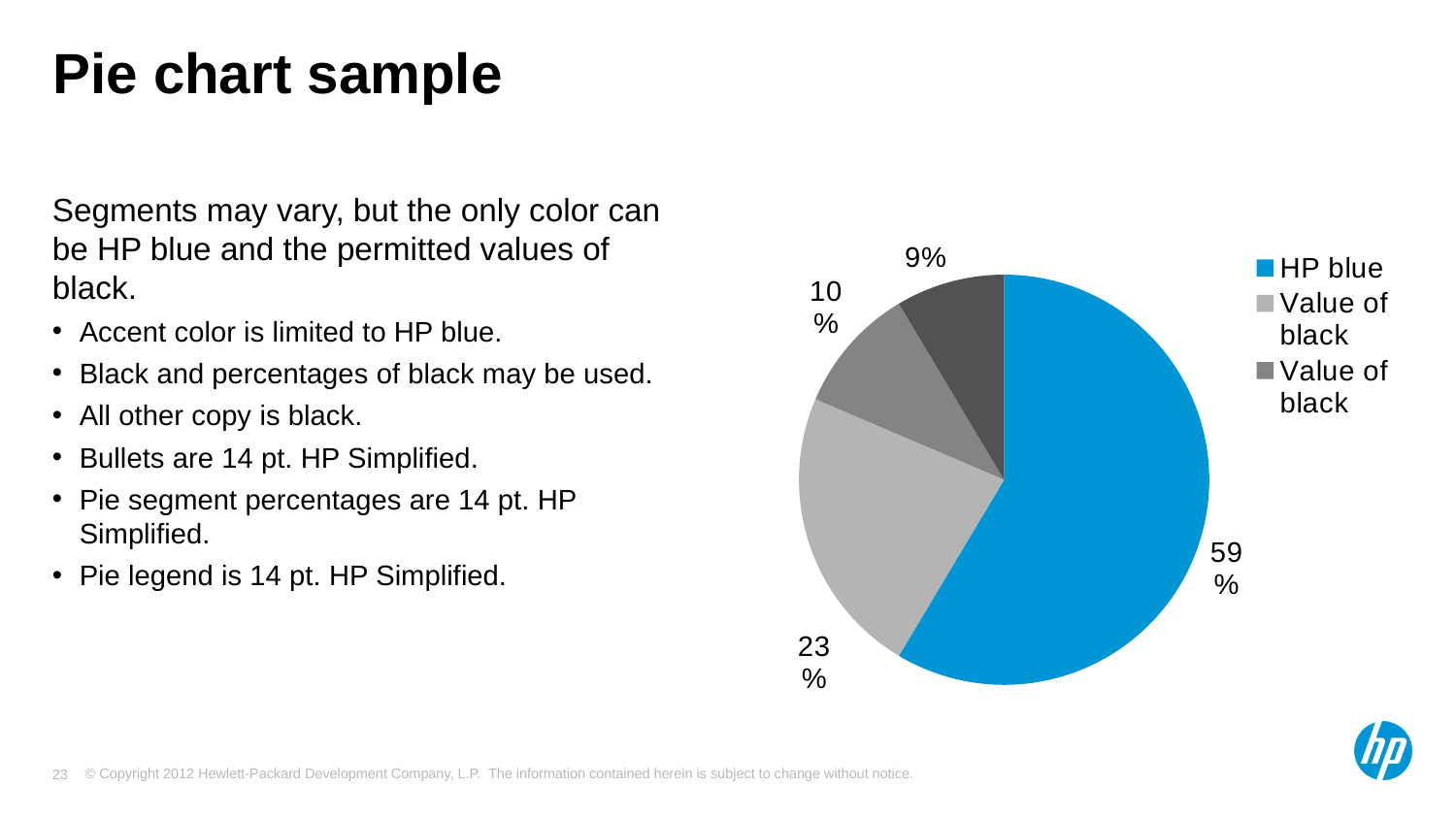

# Pie chart sample
Segments may vary, but the only color can be HP blue and the permitted values of black.
Accent color is limited to HP blue.
Black and percentages of black may be used.
All other copy is black.
Bullets are 14 pt. HP Simplified.
Pie segment percentages are 14 pt. HP Simplified.
Pie legend is 14 pt. HP Simplified.

### Chart

| Category | Sales |
|---|---|
| HP blue | 8.200000000000001 |
| Value of black | 3.2 |
| Value of black | 1.4 |
| Value of black | 1.2 |